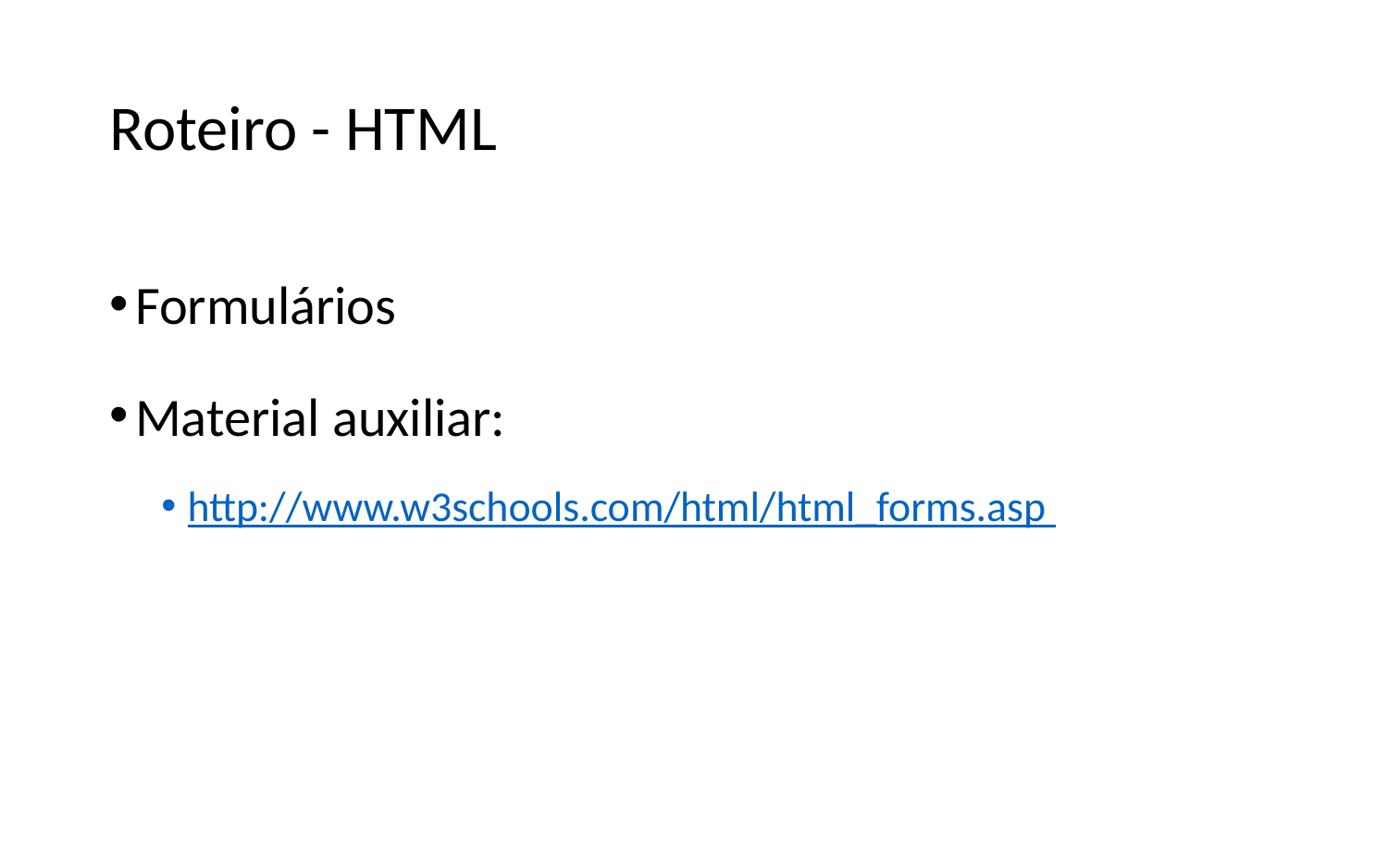

# Roteiro - HTML
Formulários
Material auxiliar:
http://www.w3schools.com/html/html_forms.asp